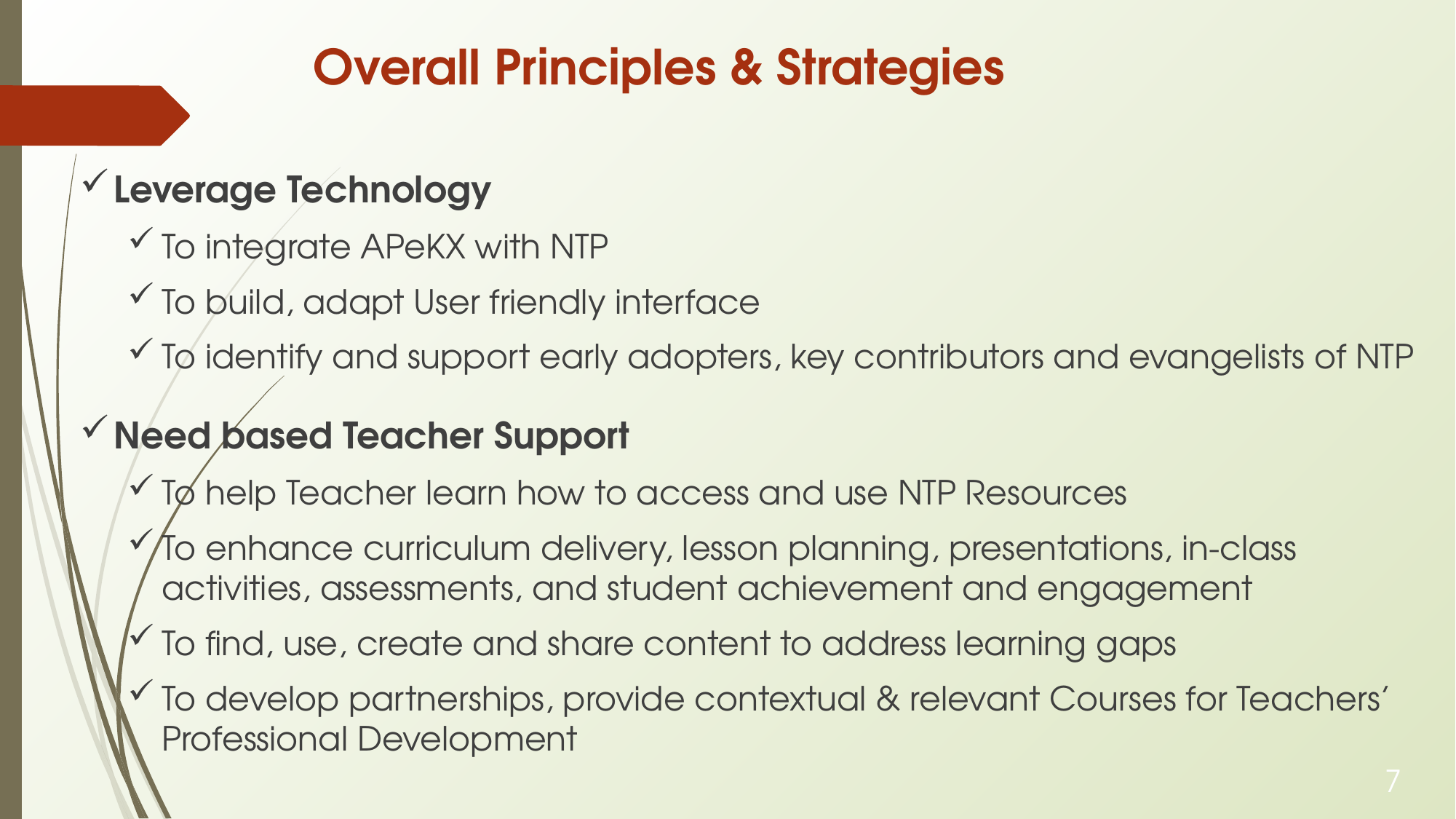

# Overall Principles & Strategies
Leverage Technology
To integrate APeKX with NTP
To build, adapt User friendly interface
To identify and support early adopters, key contributors and evangelists of NTP
Need based Teacher Support
To help Teacher learn how to access and use NTP Resources
To enhance curriculum delivery, lesson planning, presentations, in-class activities, assessments, and student achievement and engagement
To find, use, create and share content to address learning gaps
To develop partnerships, provide contextual & relevant Courses for Teachers’ Professional Development

7